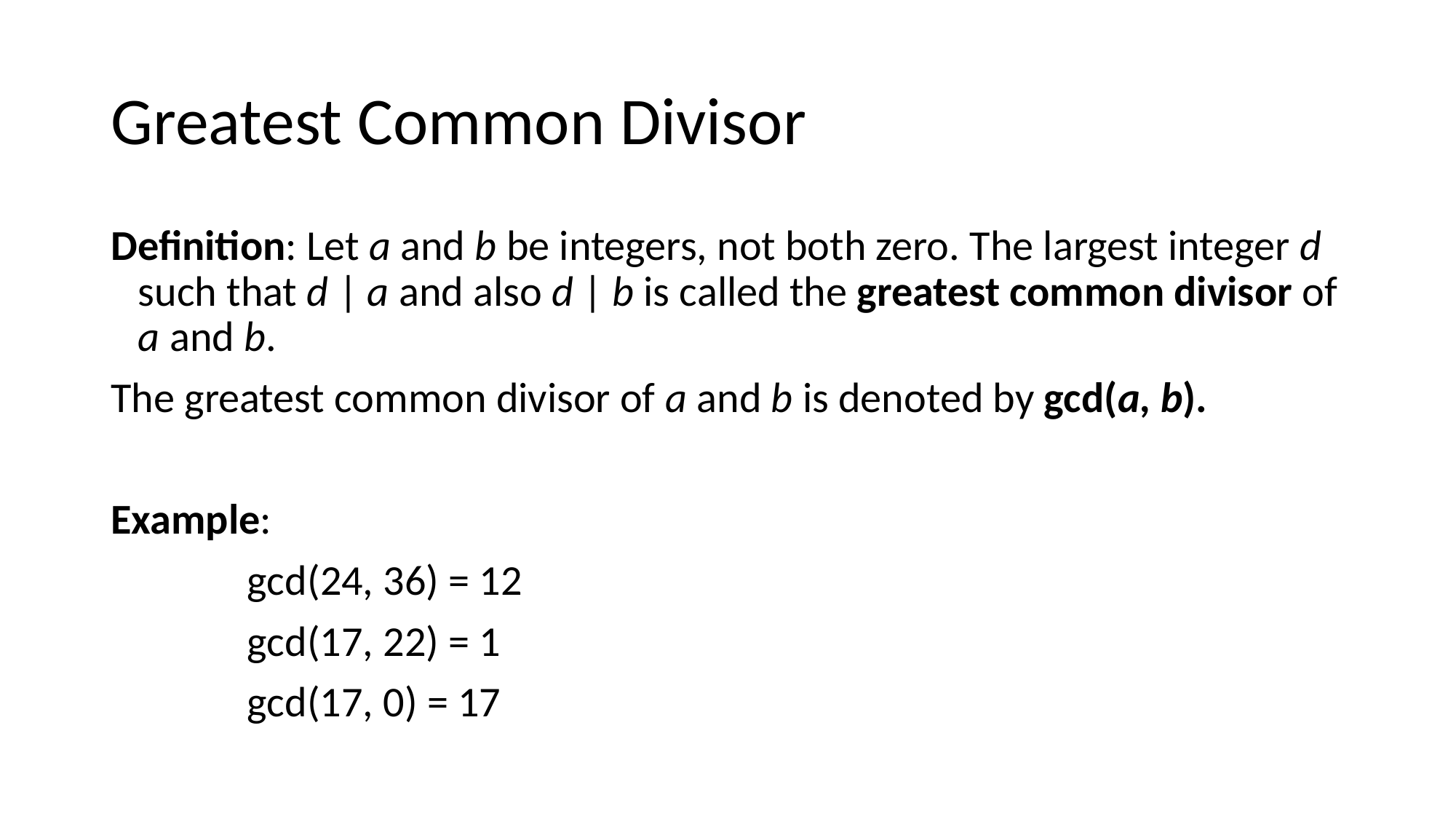

# Greatest Common Divisor
Definition: Let a and b be integers, not both zero. The largest integer d such that d | a and also d | b is called the greatest common divisor of a and b.
The greatest common divisor of a and b is denoted by gcd(a, b).

Example:
		gcd(24, 36) = 12
		gcd(17, 22) = 1
		gcd(17, 0) = 17